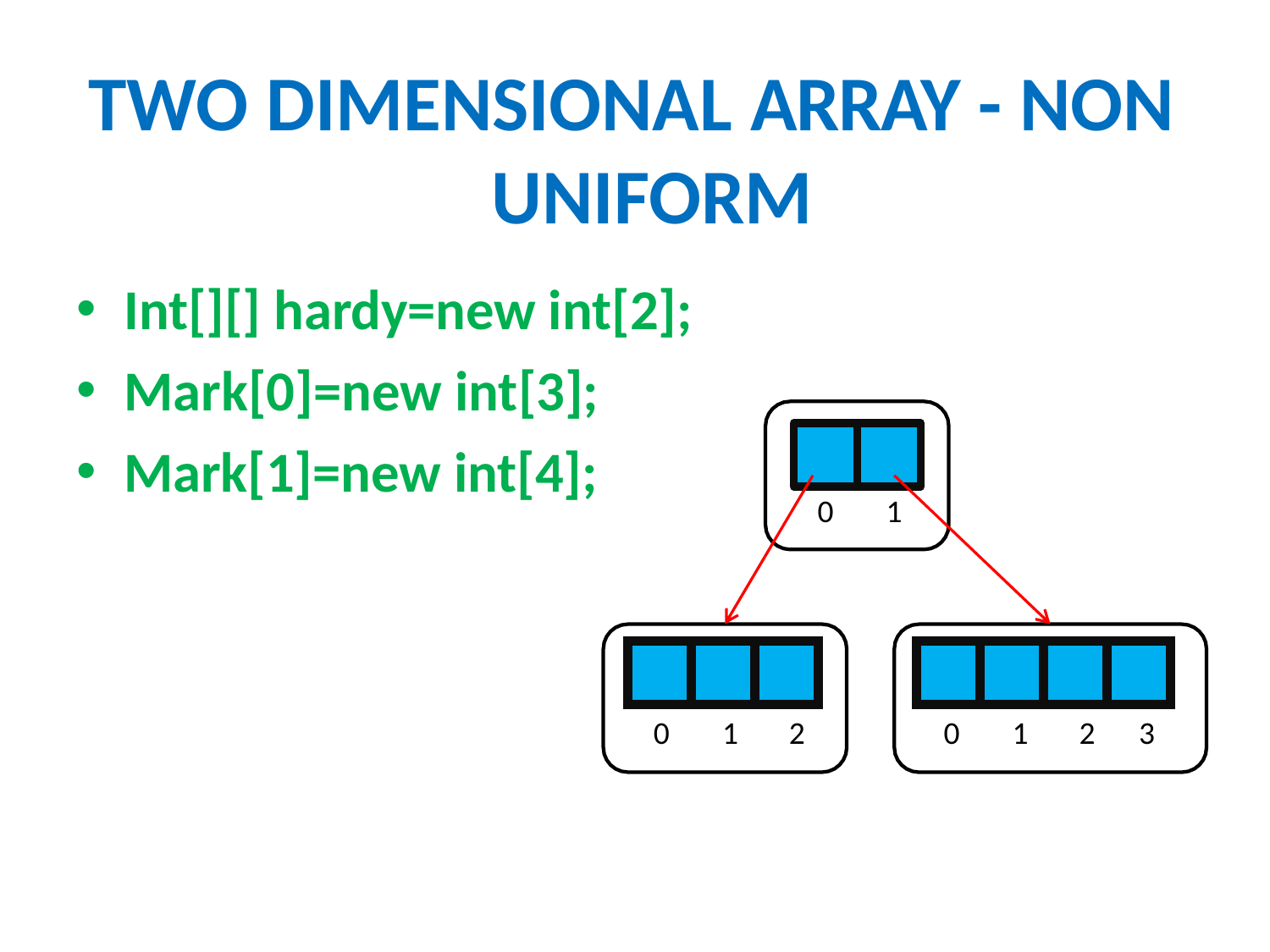

# TWO DIMENSIONAL ARRAY - NON  UNIFORM
Int[][] hardy=new int[2];
Mark[0]=new int[3];
Mark[1]=new int[4];

0	1

|  |  |  |
| --- | --- | --- |
|  |  |  |  |
| --- | --- | --- | --- |
0	1	2	3
0	1	2